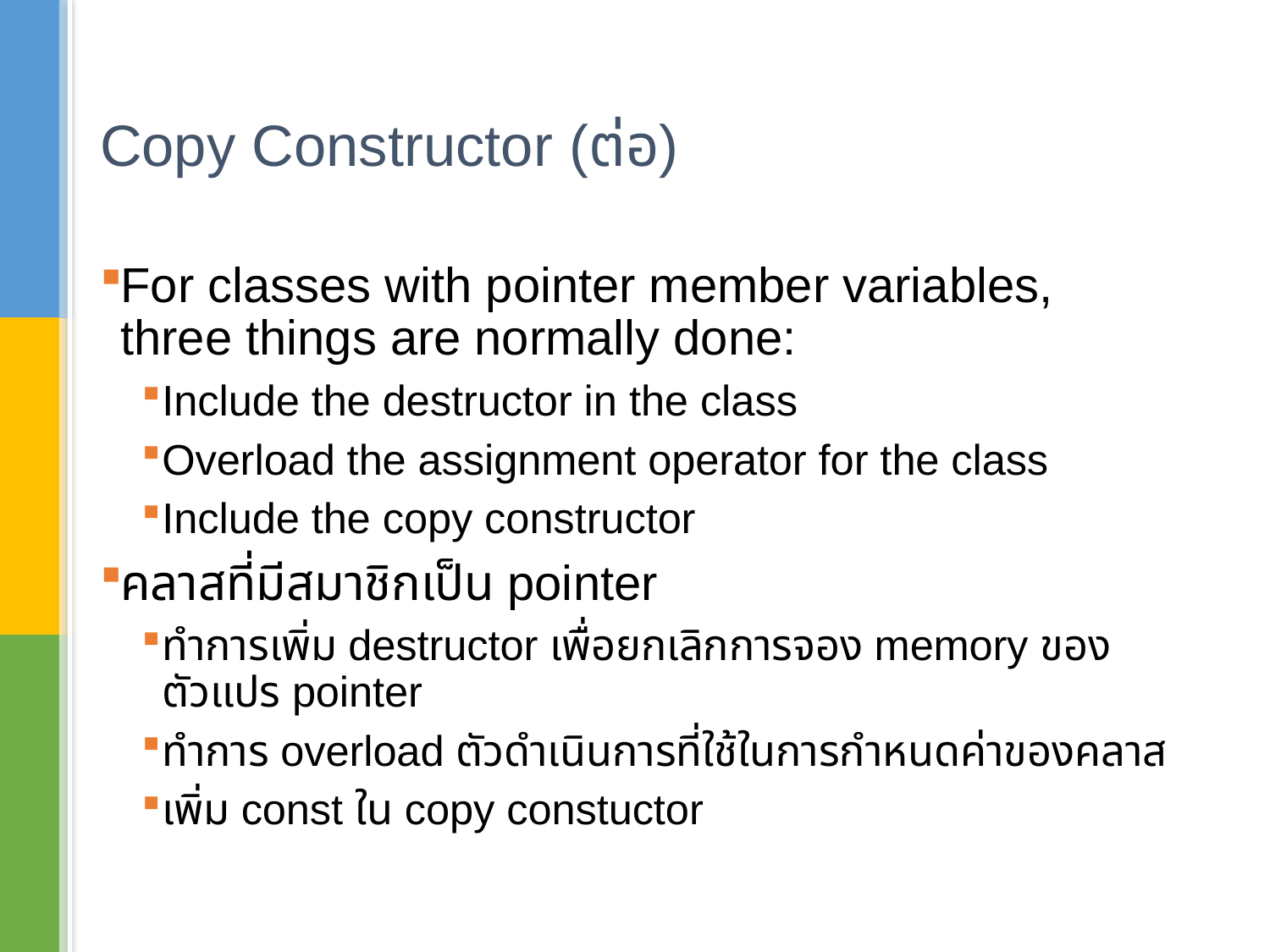

# Copy Constructor (ต่อ)
For classes with pointer member variables, three things are normally done:
Include the destructor in the class
Overload the assignment operator for the class
Include the copy constructor
คลาสที่มีสมาชิกเป็น pointer
ทำการเพิ่ม destructor เพื่อยกเลิกการจอง memory ของตัวแปร pointer
ทำการ overload ตัวดำเนินการที่ใช้ในการกำหนดค่าของคลาส
เพิ่ม const ใน copy constuctor